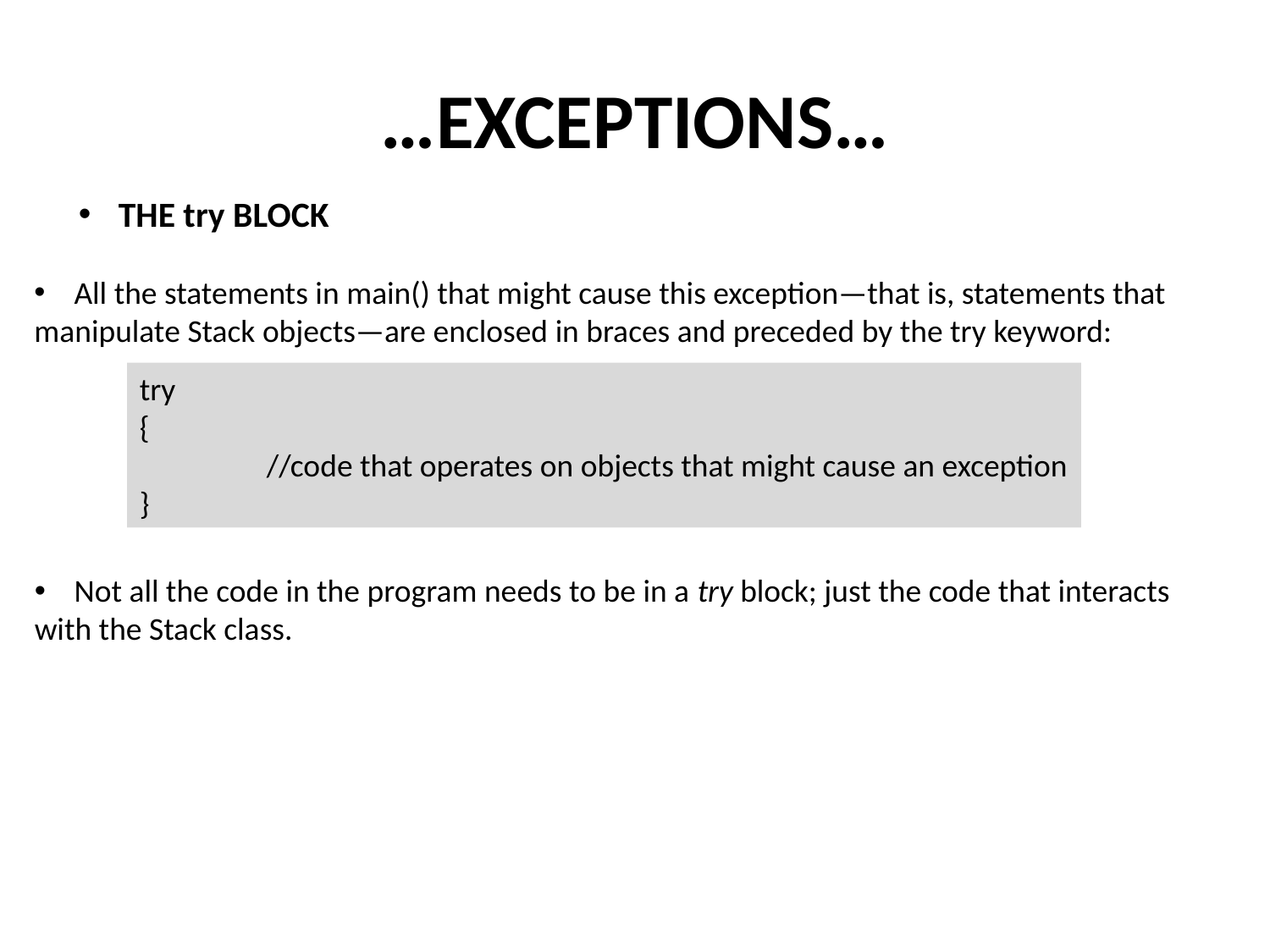

# …EXCEPTIONS…
THE try BLOCK
All the statements in main() that might cause this exception—that is, statements that
manipulate Stack objects—are enclosed in braces and preceded by the try keyword:
try
{
	//code that operates on objects that might cause an exception
}
Not all the code in the program needs to be in a try block; just the code that interacts
with the Stack class.